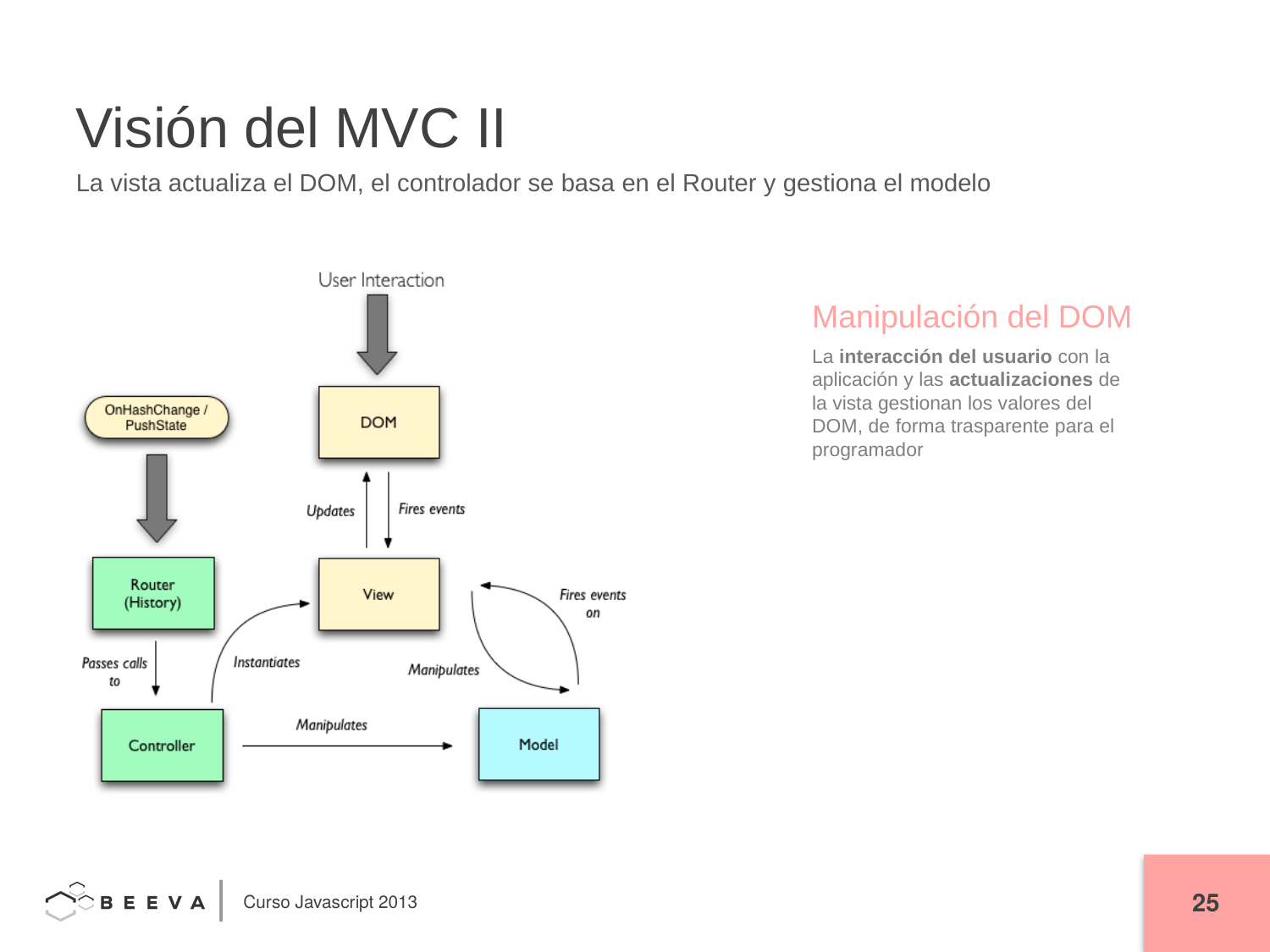

Visión del MVC II
La vista actualiza el DOM, el controlador se basa en el Router y gestiona el modelo

Manipulación del DOM
La interacción del usuario con la aplicación y las actualizaciones de la vista gestionan los valores del DOM, de forma trasparente para el programador